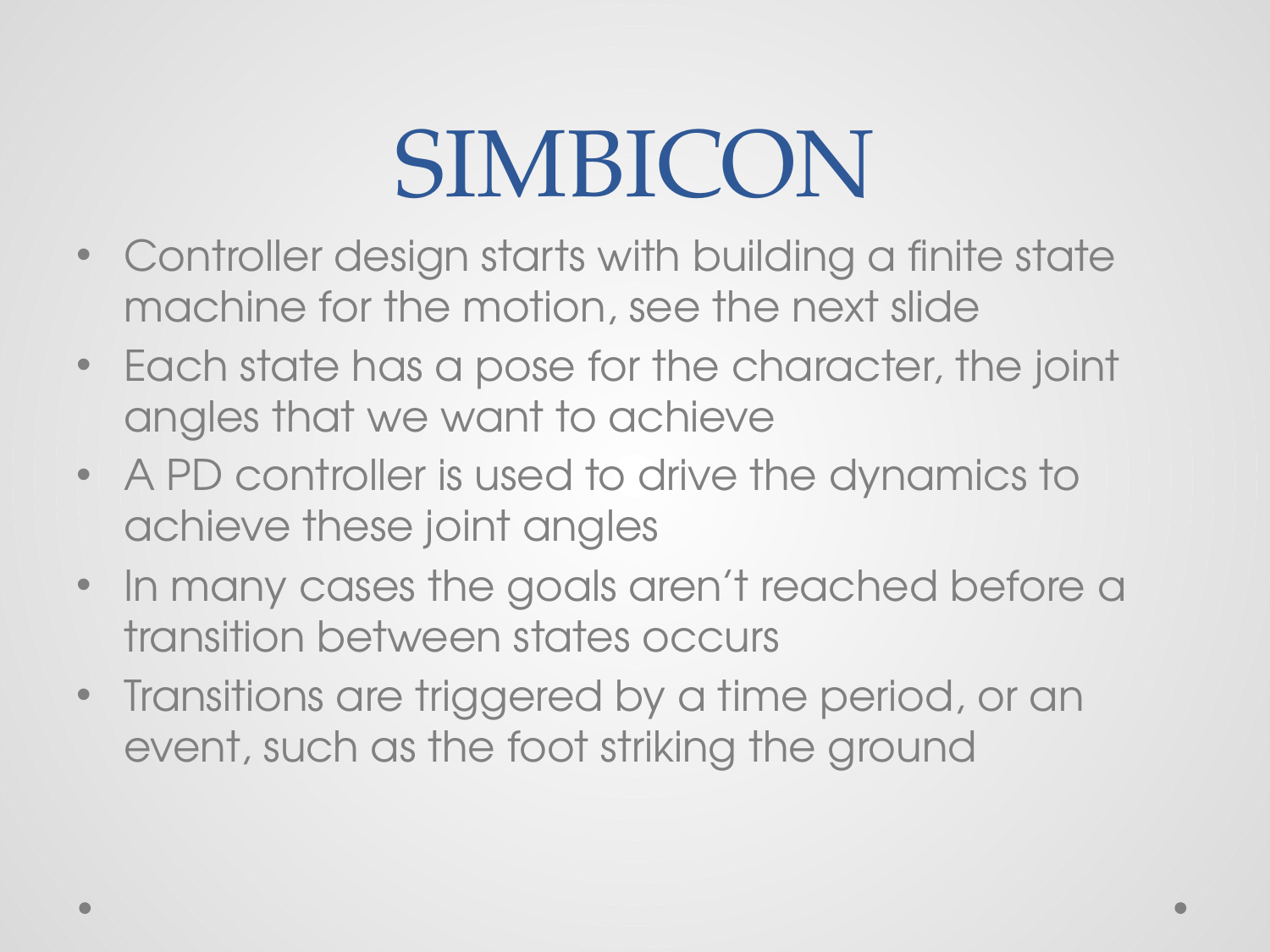

# SIMBICON
Controller design starts with building a finite state machine for the motion, see the next slide
Each state has a pose for the character, the joint angles that we want to achieve
A PD controller is used to drive the dynamics to achieve these joint angles
In many cases the goals aren’t reached before a transition between states occurs
Transitions are triggered by a time period, or an event, such as the foot striking the ground